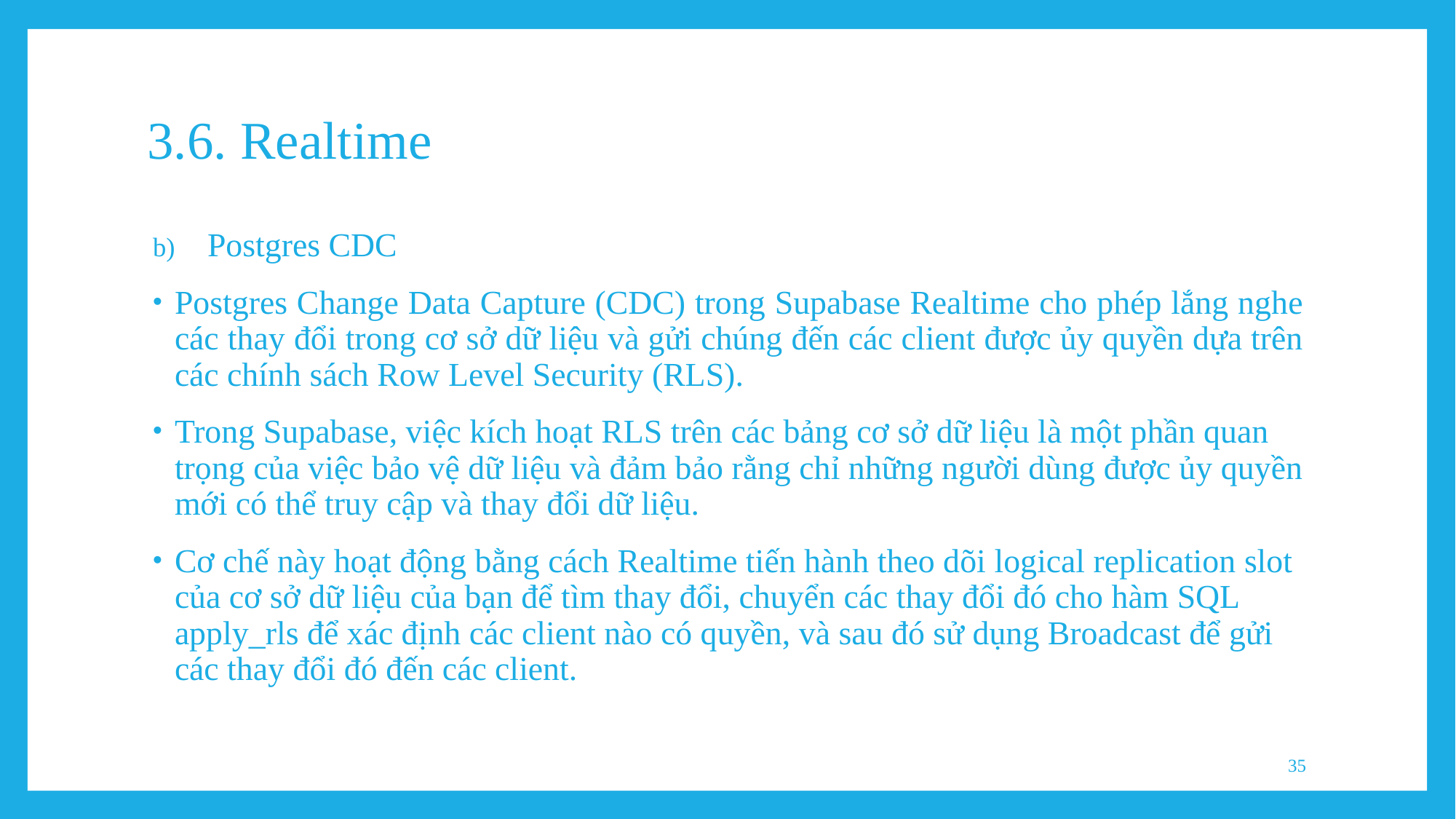

# 3.6. Realtime
Postgres CDC
Postgres Change Data Capture (CDC) trong Supabase Realtime cho phép lắng nghe các thay đổi trong cơ sở dữ liệu và gửi chúng đến các client được ủy quyền dựa trên các chính sách Row Level Security (RLS).
Trong Supabase, việc kích hoạt RLS trên các bảng cơ sở dữ liệu là một phần quan trọng của việc bảo vệ dữ liệu và đảm bảo rằng chỉ những người dùng được ủy quyền mới có thể truy cập và thay đổi dữ liệu.
Cơ chế này hoạt động bằng cách Realtime tiến hành theo dõi logical replication slot của cơ sở dữ liệu của bạn để tìm thay đổi, chuyển các thay đổi đó cho hàm SQL apply_rls để xác định các client nào có quyền, và sau đó sử dụng Broadcast để gửi các thay đổi đó đến các client.

35